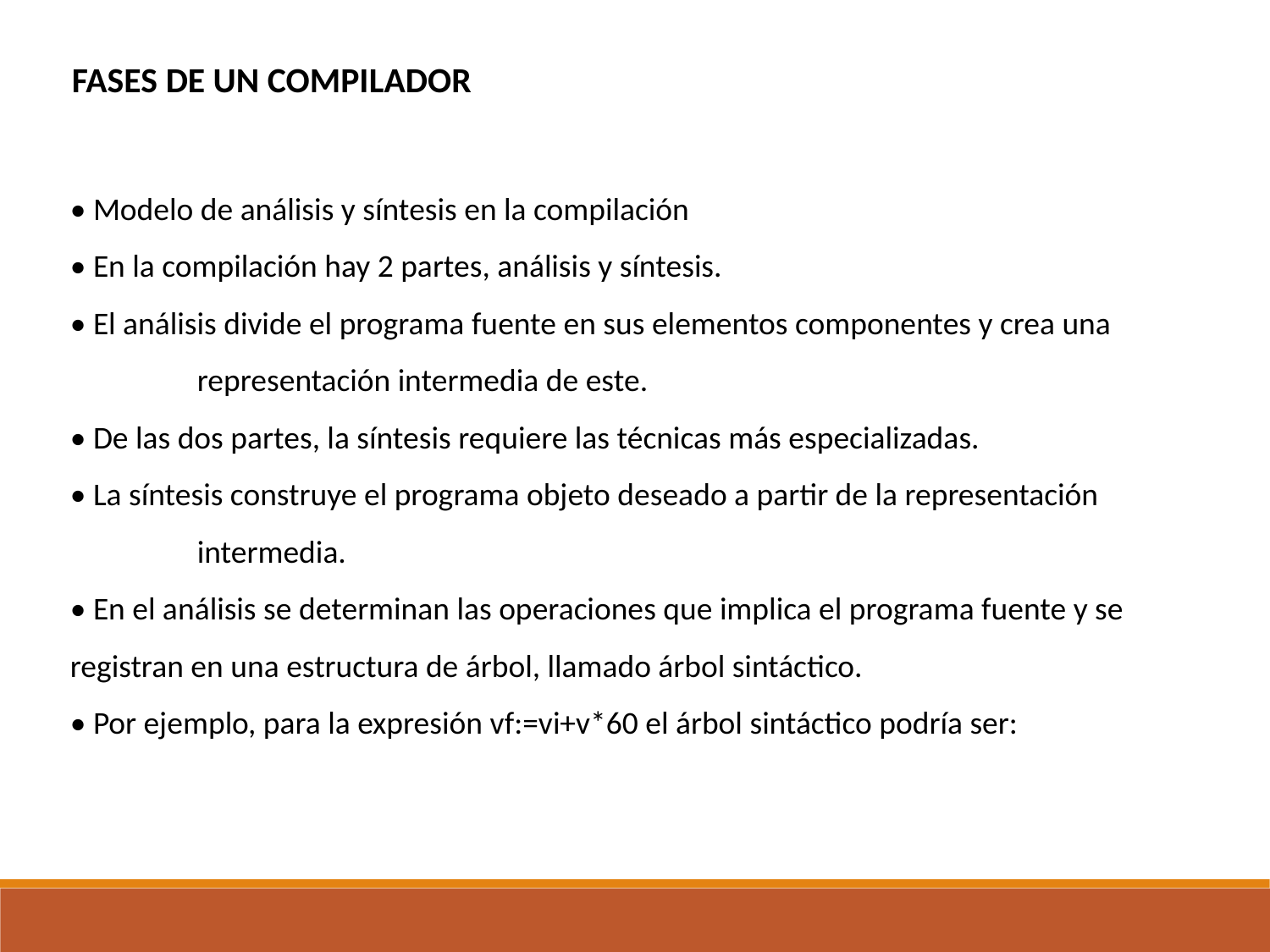

FASES DE UN COMPILADOR
• Modelo de análisis y síntesis en la compilación
• En la compilación hay 2 partes, análisis y síntesis.
• El análisis divide el programa fuente en sus elementos componentes y crea una                	representación intermedia de este.
• De las dos partes, la síntesis requiere las técnicas más especializadas.
• La síntesis construye el programa objeto deseado a partir de la representación                	intermedia.
• En el análisis se determinan las operaciones que implica el programa fuente y se  	registran en una estructura de árbol, llamado árbol sintáctico.
• Por ejemplo, para la expresión vf:=vi+v*60 el árbol sintáctico podría ser: